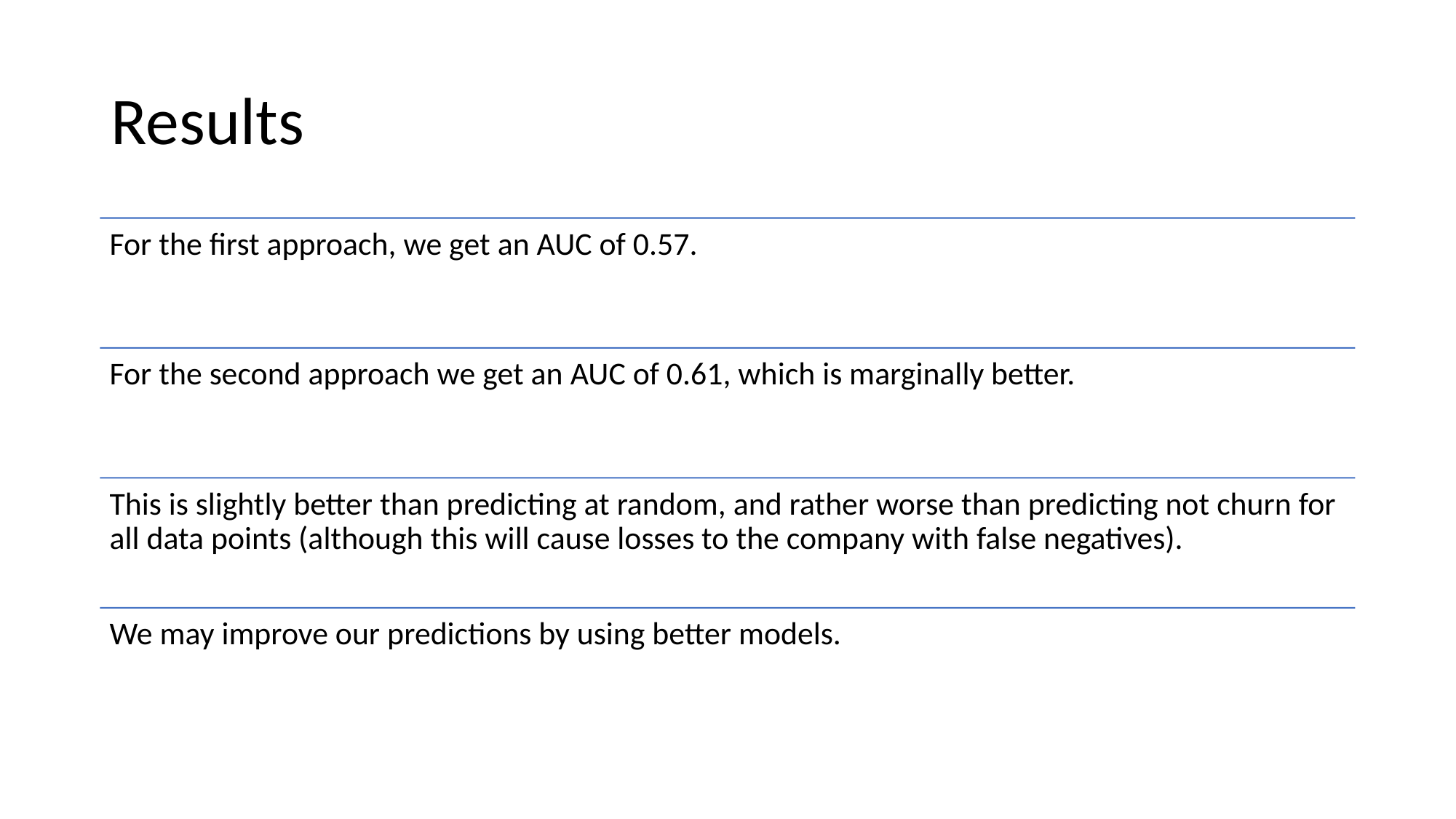

# Results
For the first approach, we get an AUC of 0.57.
For the second approach we get an AUC of 0.61, which is marginally better.
This is slightly better than predicting at random, and rather worse than predicting not churn for all data points (although this will cause losses to the company with false negatives).
We may improve our predictions by using better models.